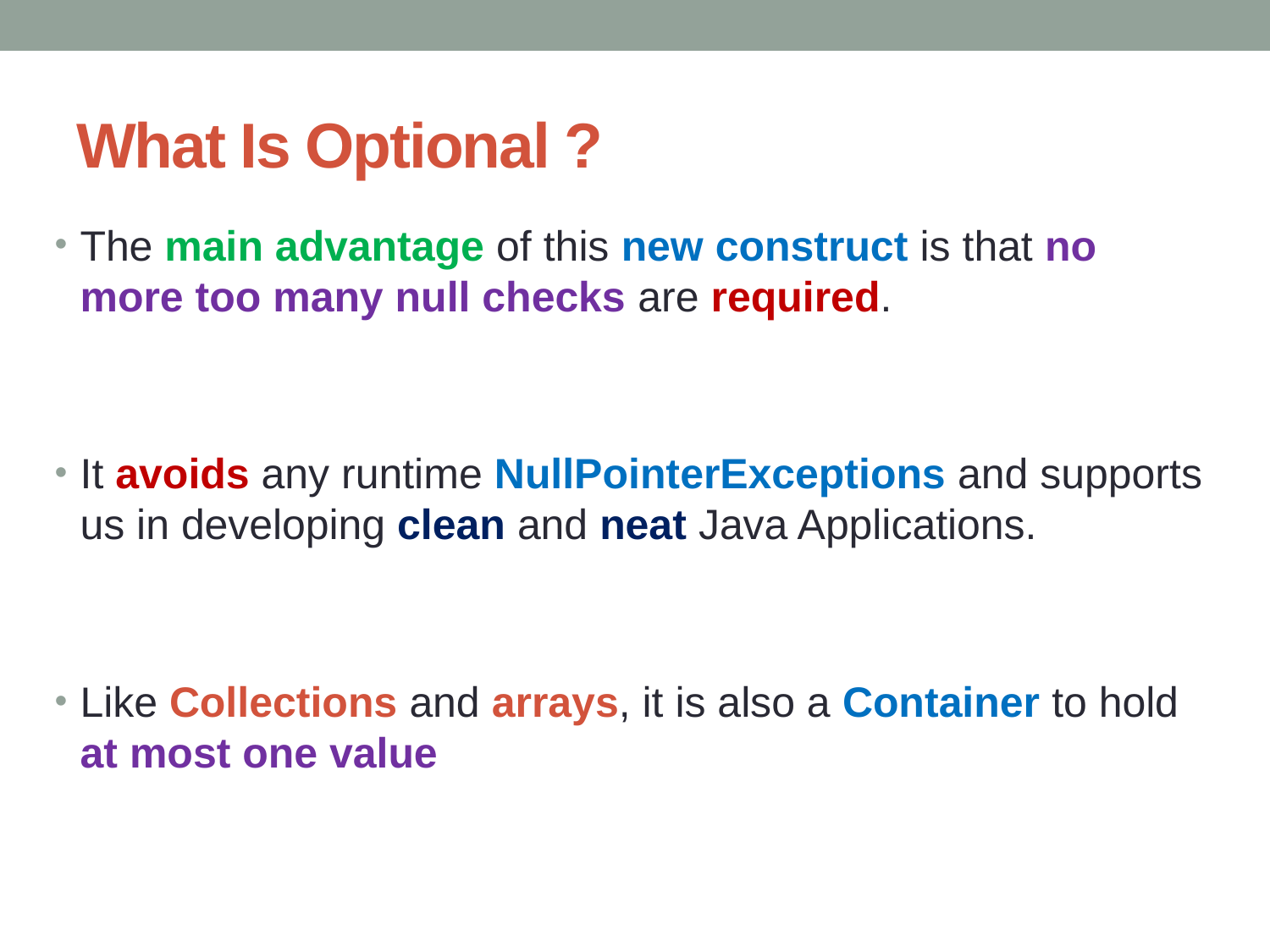

# What Is Optional ?
The main advantage of this new construct is that no more too many null checks are required.

It avoids any runtime NullPointerExceptions and supports us in developing clean and neat Java Applications.

Like Collections and arrays, it is also a Container to hold at most one value